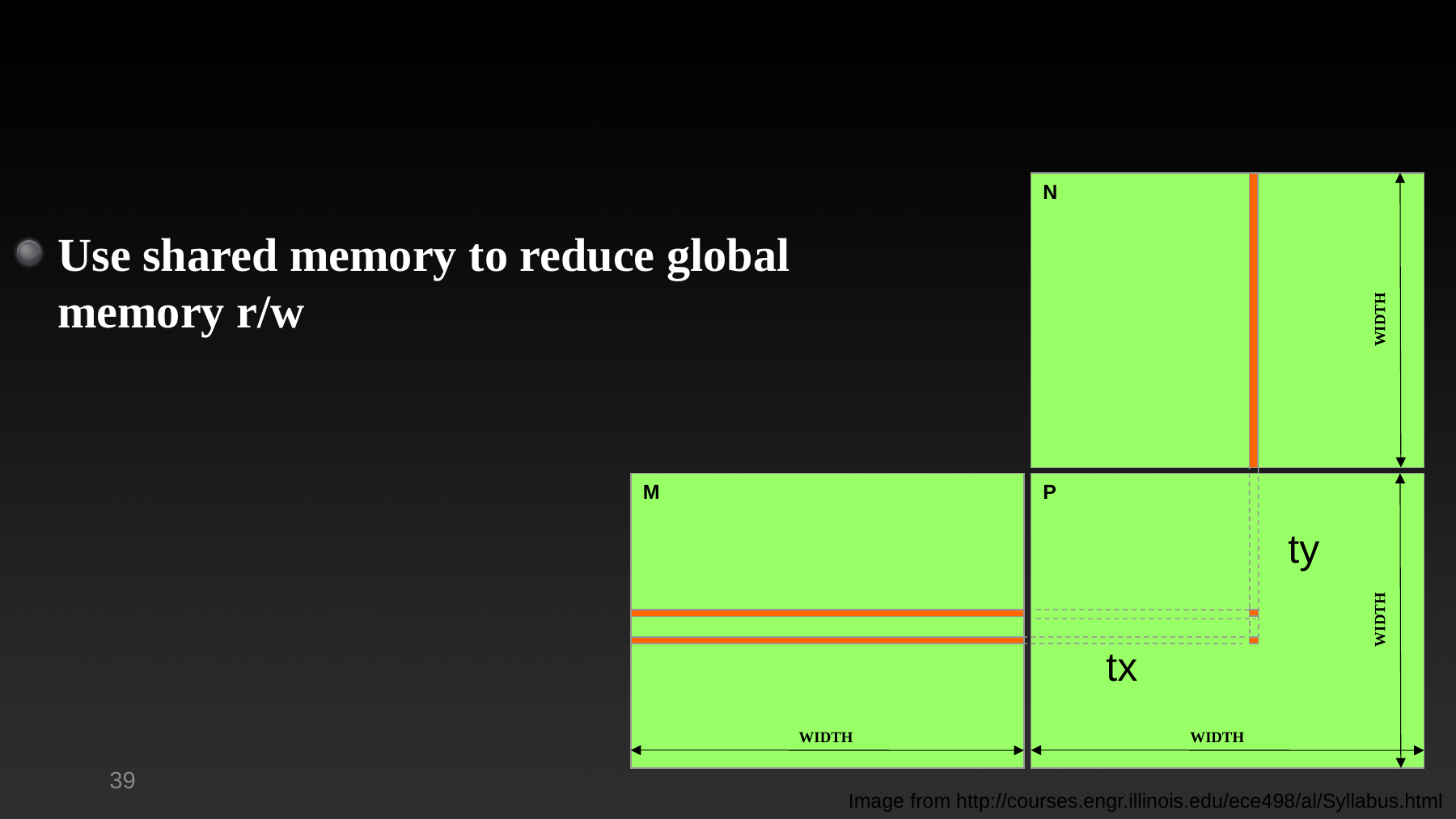

N

Use shared memory to reduce global memory r/w

WIDTH

M
P

ty

WIDTH

tx

WIDTH
WIDTH

39
Image from http://courses.engr.illinois.edu/ece498/al/Syllabus.html